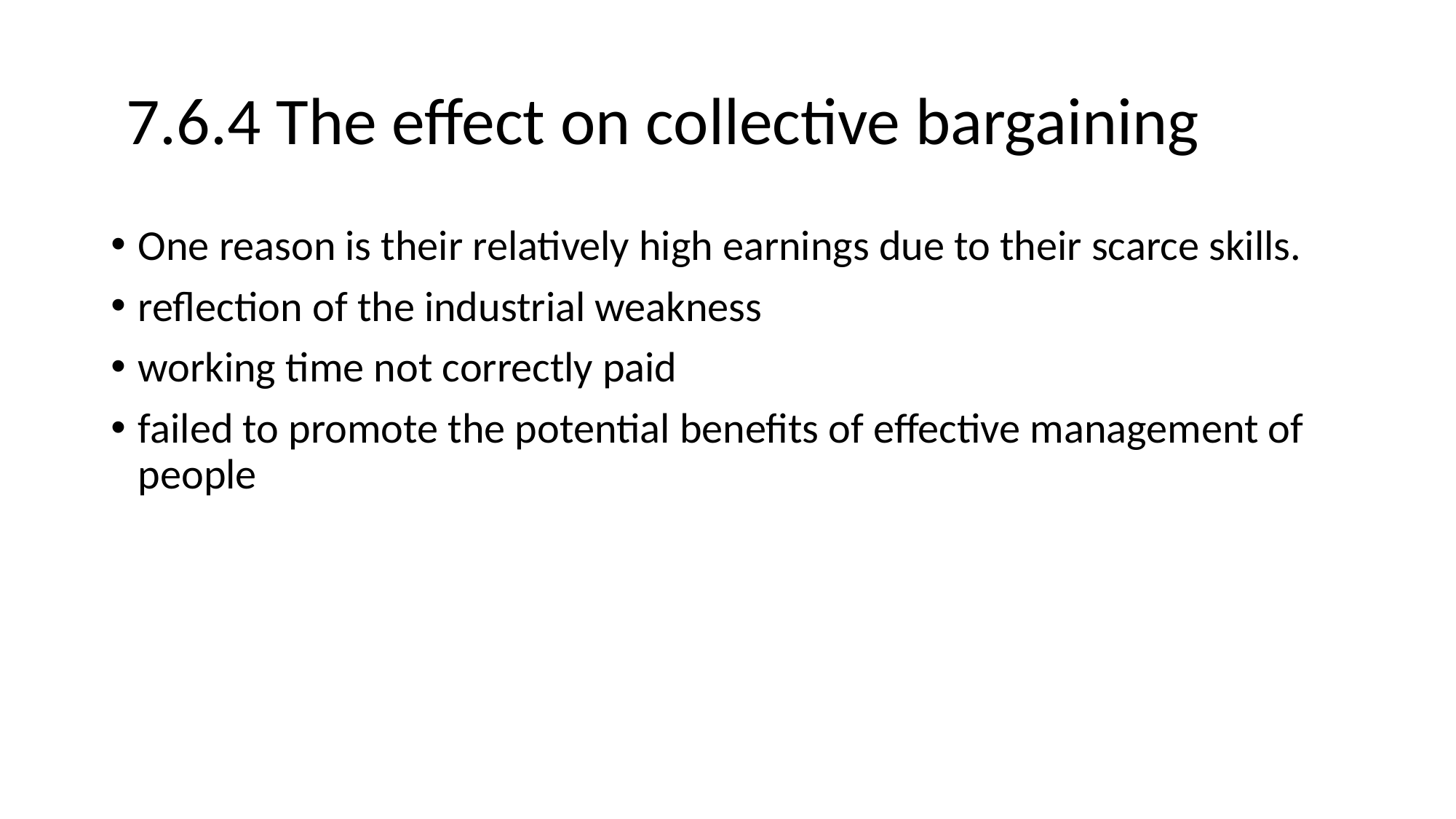

# 7.6.4 The effect on collective bargaining
One reason is their relatively high earnings due to their scarce skills.
reflection of the industrial weakness
working time not correctly paid
failed to promote the potential benefits of effective management of people